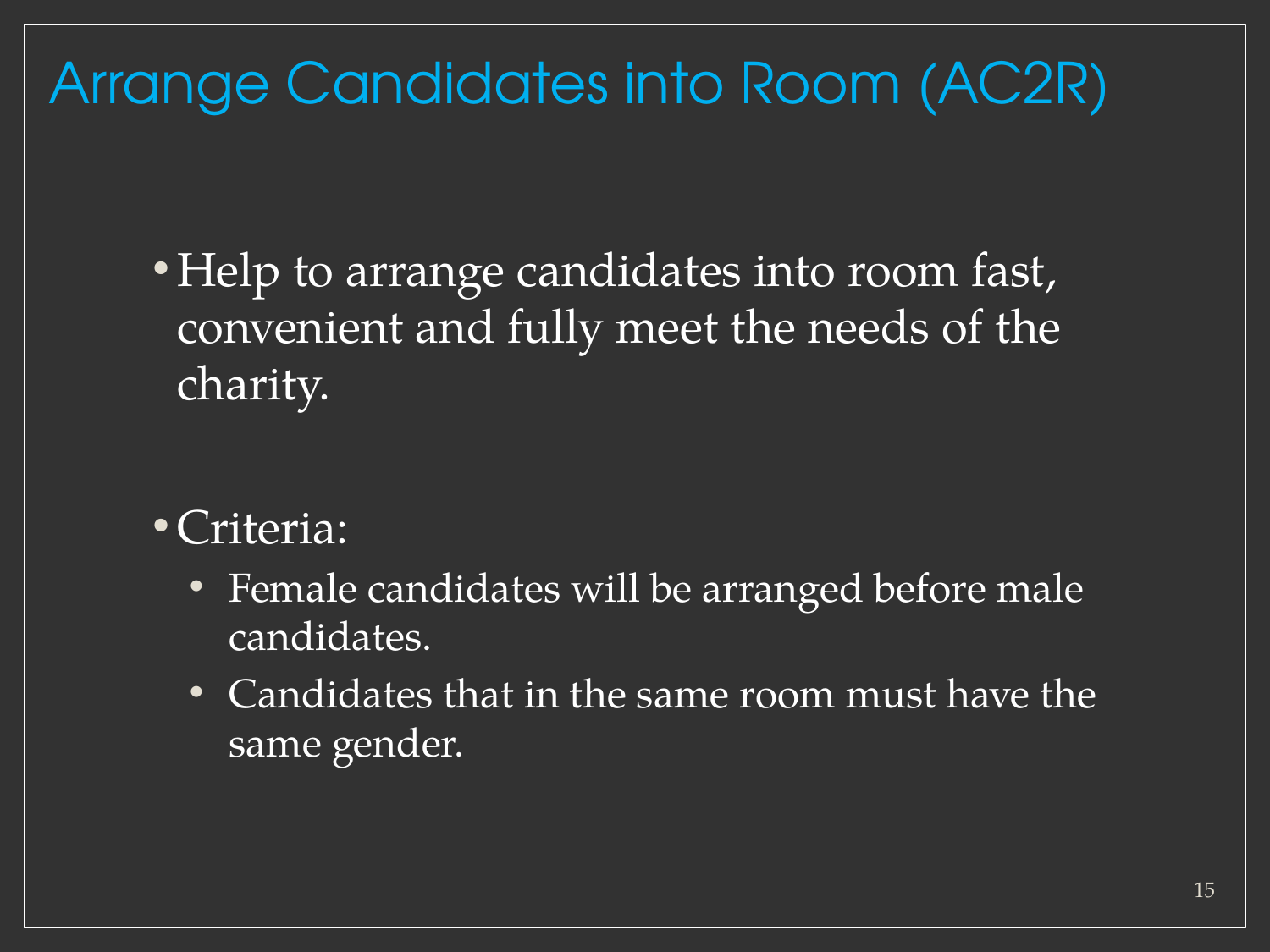

# Arrange Candidates into Room (AC2R)
Help to arrange candidates into room fast, convenient and fully meet the needs of the charity.

Criteria:
Female candidates will be arranged before male candidates.
Candidates that in the same room must have the same gender.
15